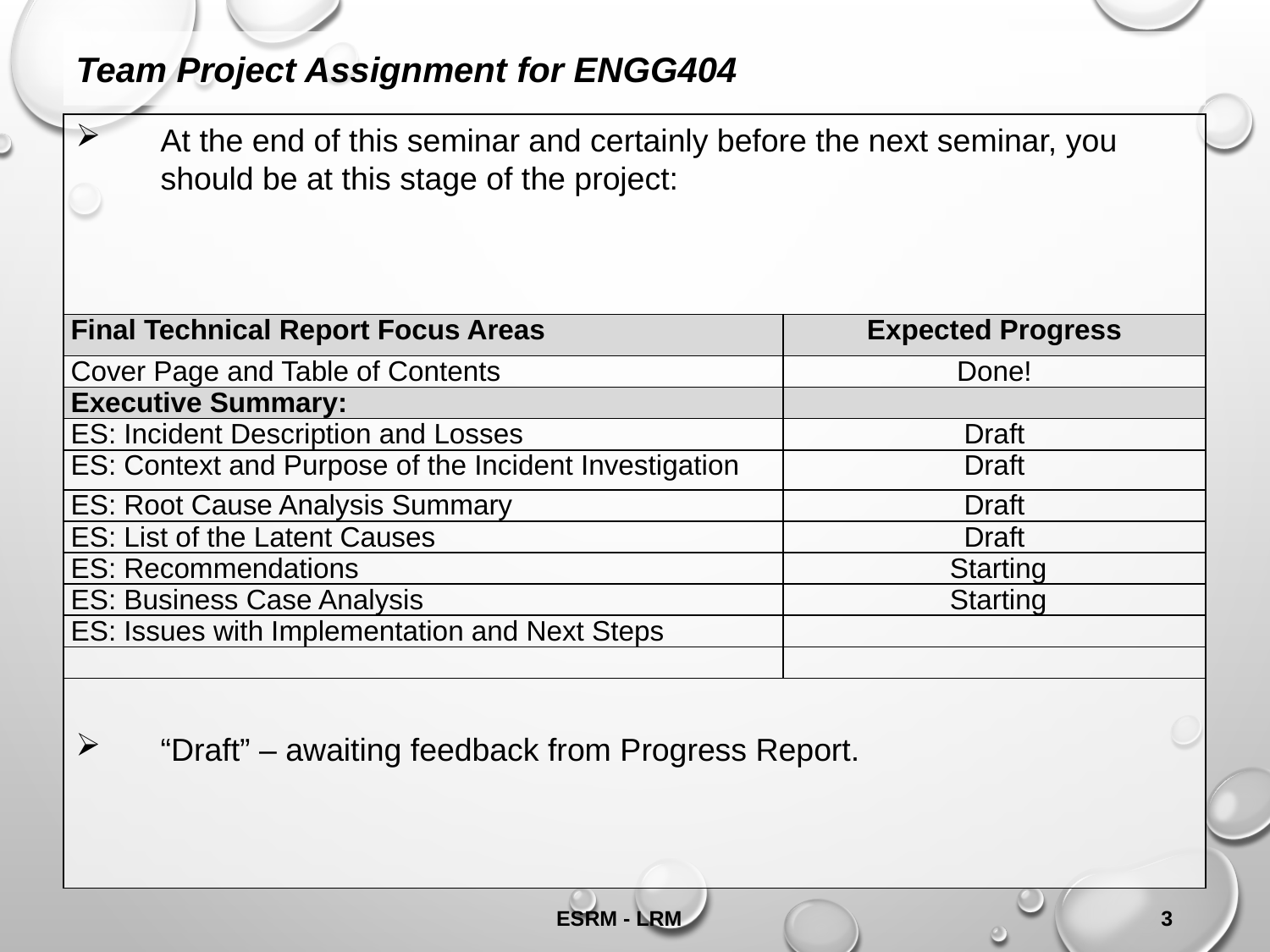

Team Project Assignment for ENGG404
At the end of this seminar and certainly before the next seminar, you should be at this stage of the project:

“Draft” – awaiting feedback from Progress Report.
| Final Technical Report Focus Areas | Expected Progress |
| --- | --- |
| Cover Page and Table of Contents | Done! |
| Executive Summary: |  |
| ES: Incident Description and Losses | Draft |
| ES: Context and Purpose of the Incident Investigation | Draft |
| ES: Root Cause Analysis Summary | Draft |
| ES: List of the Latent Causes | Draft |
| ES: Recommendations | Starting |
| ES: Business Case Analysis | Starting |
| ES: Issues with Implementation and Next Steps |  |
|  |  |
ESRM - LRM
3